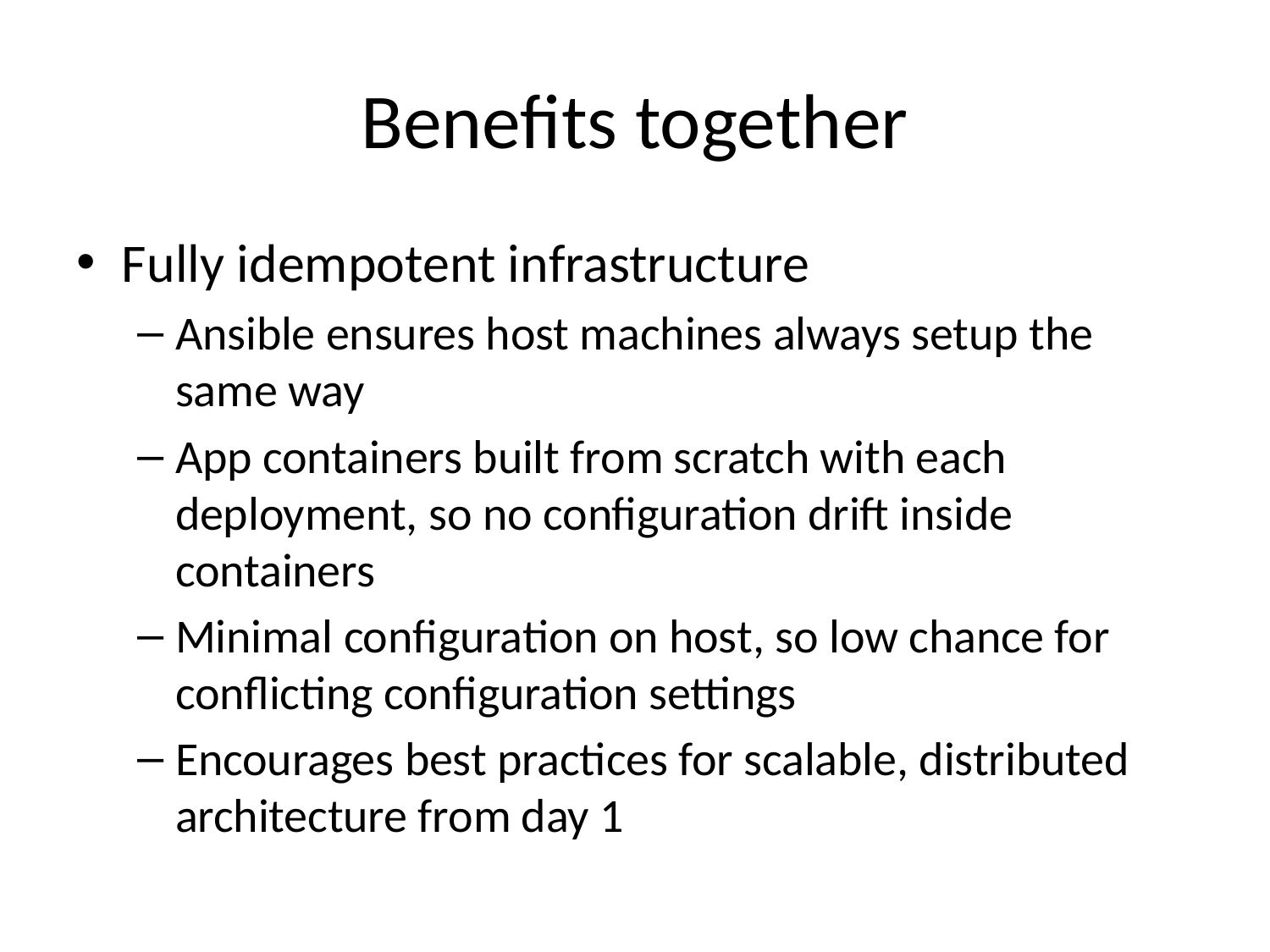

# Benefits together
Fully idempotent infrastructure
Ansible ensures host machines always setup the same way
App containers built from scratch with each deployment, so no configuration drift inside containers
Minimal configuration on host, so low chance for conflicting configuration settings
Encourages best practices for scalable, distributed architecture from day 1